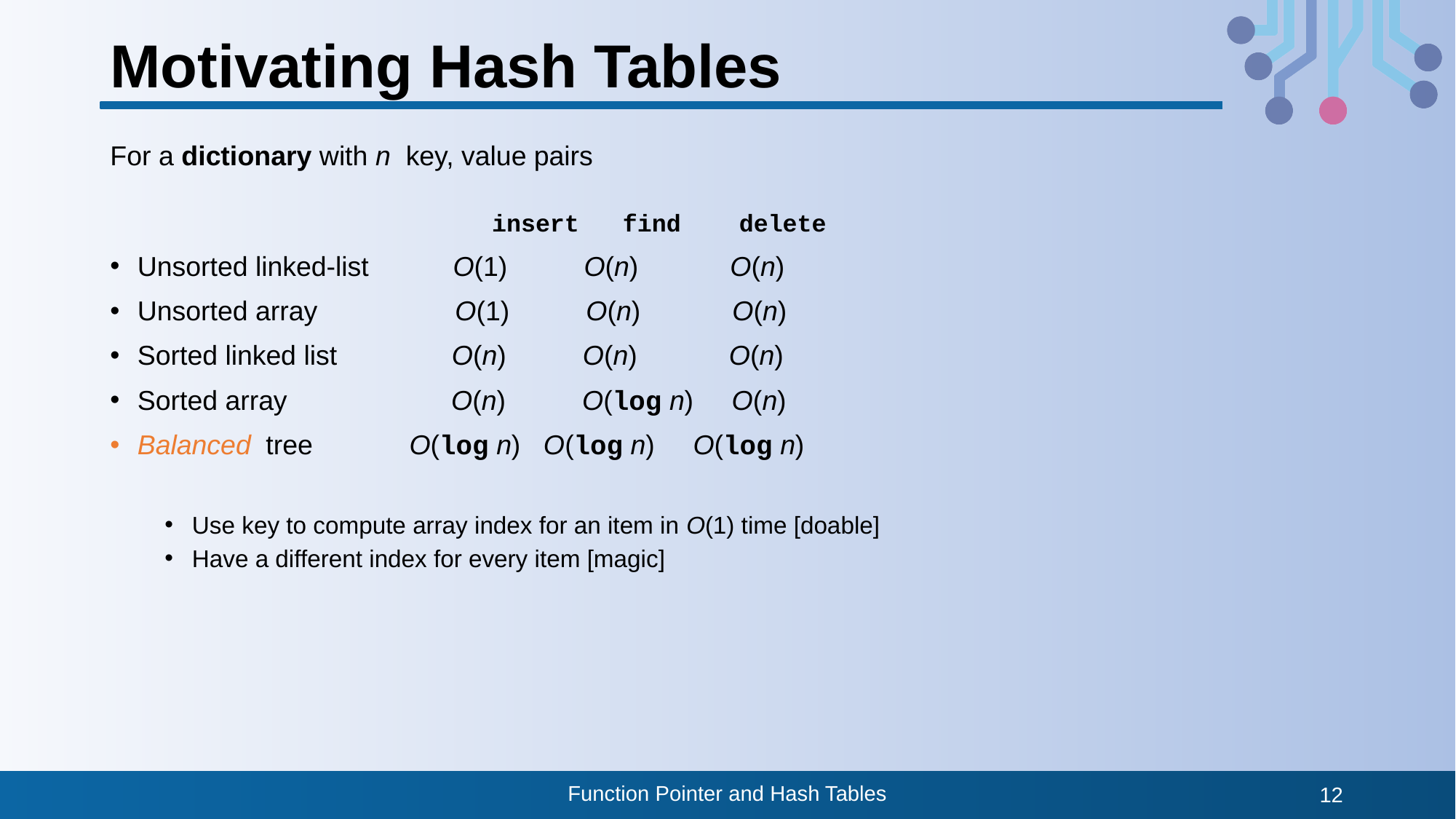

# Motivating Hash Tables
For a dictionary with n  key, value pairs

		    insert   find    delete
Unsorted linked-list           O(1)          O(n)            O(n)
Unsorted array                  O(1)          O(n)            O(n)
Sorted linked list               O(n)          O(n)            O(n)
Sorted array                      O(n)          O(log n)     O(n)
Balanced  tree	       O(log n)   O(log n)     O(log n)

Use key to compute array index for an item in O(1) time [doable]
Have a different index for every item [magic]

Function Pointer and Hash Tables
12